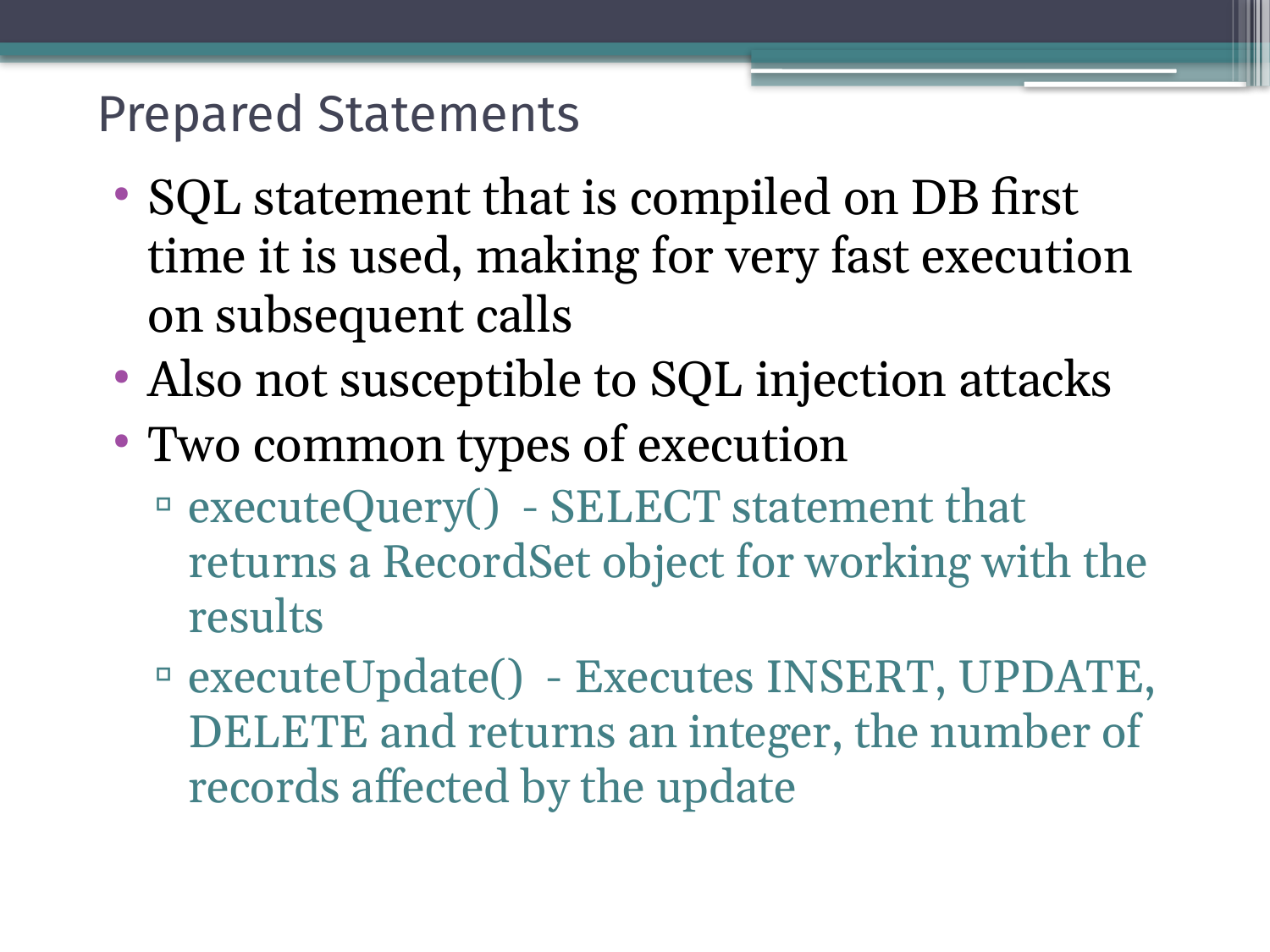

# Prepared Statements
SQL statement that is compiled on DB first time it is used, making for very fast execution on subsequent calls
Also not susceptible to SQL injection attacks
Two common types of execution
executeQuery()  - SELECT statement that returns a RecordSet object for working with the results
executeUpdate()  - Executes INSERT, UPDATE, DELETE and returns an integer, the number of records affected by the update